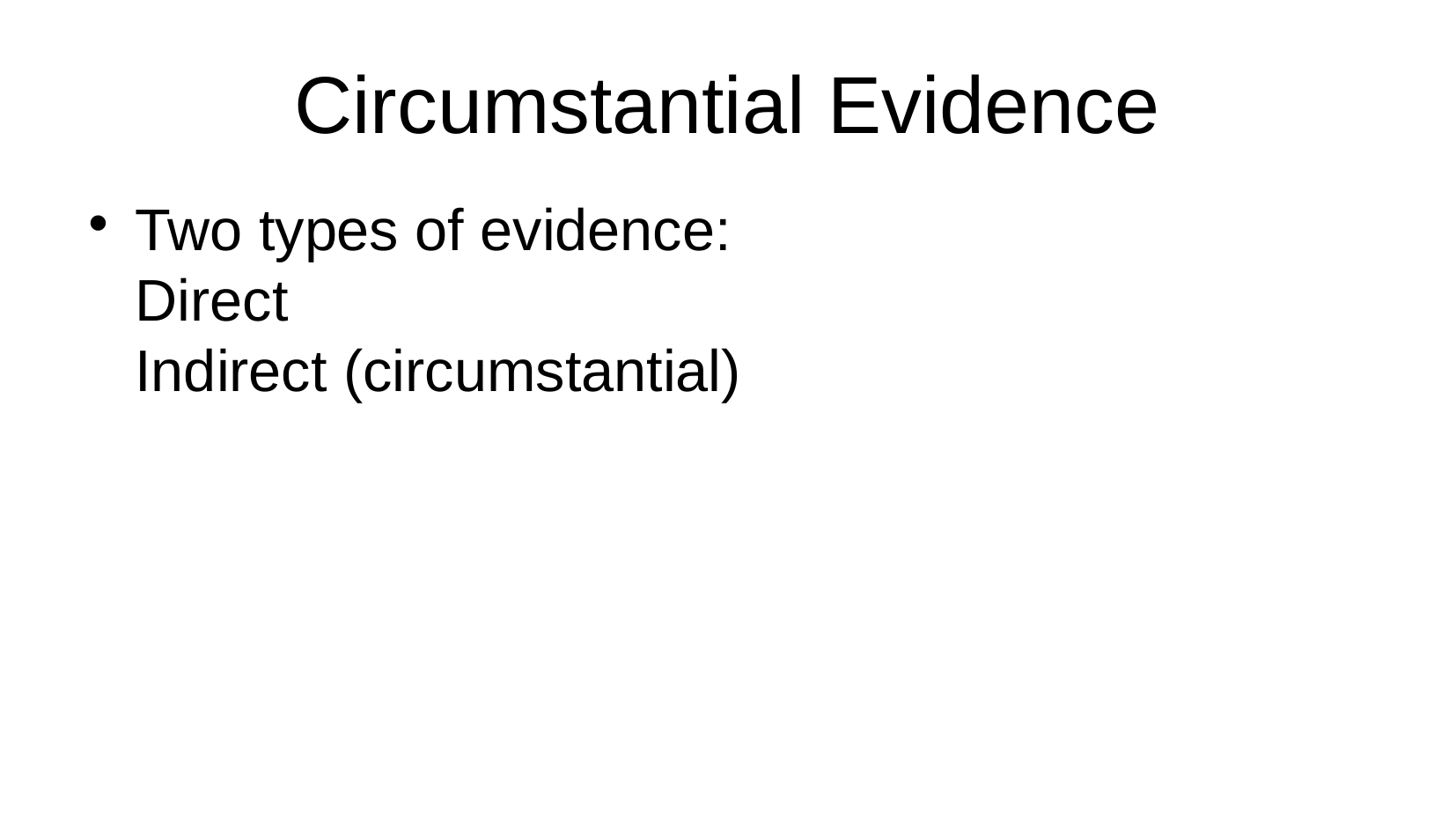

# Circumstantial Evidence
Two types of evidence:
Direct
Indirect (circumstantial)